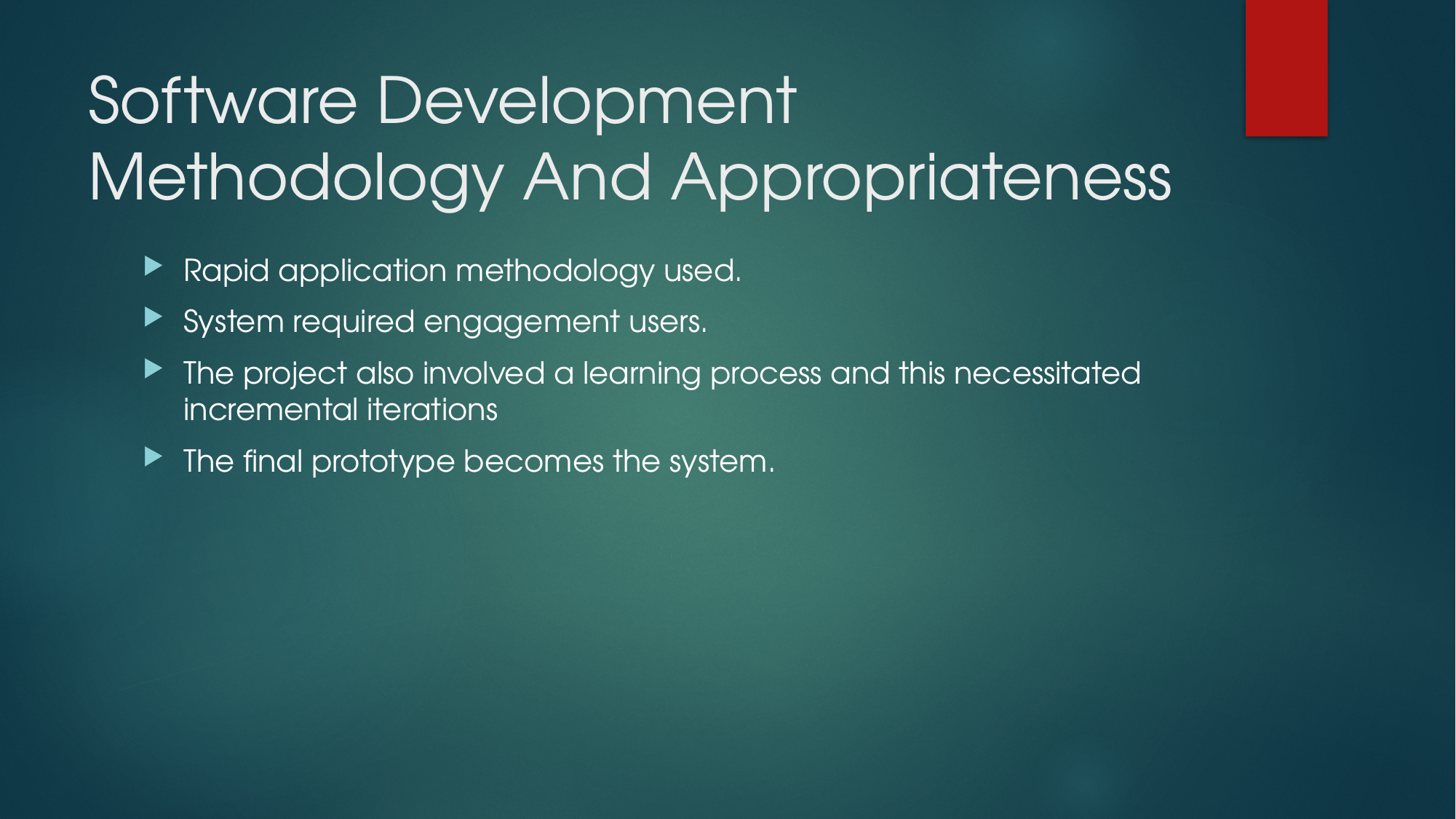

# Software Development Methodology And Appropriateness
Rapid application methodology used.
System required engagement users.
The project also involved a learning process and this necessitated incremental iterations
The final prototype becomes the system.